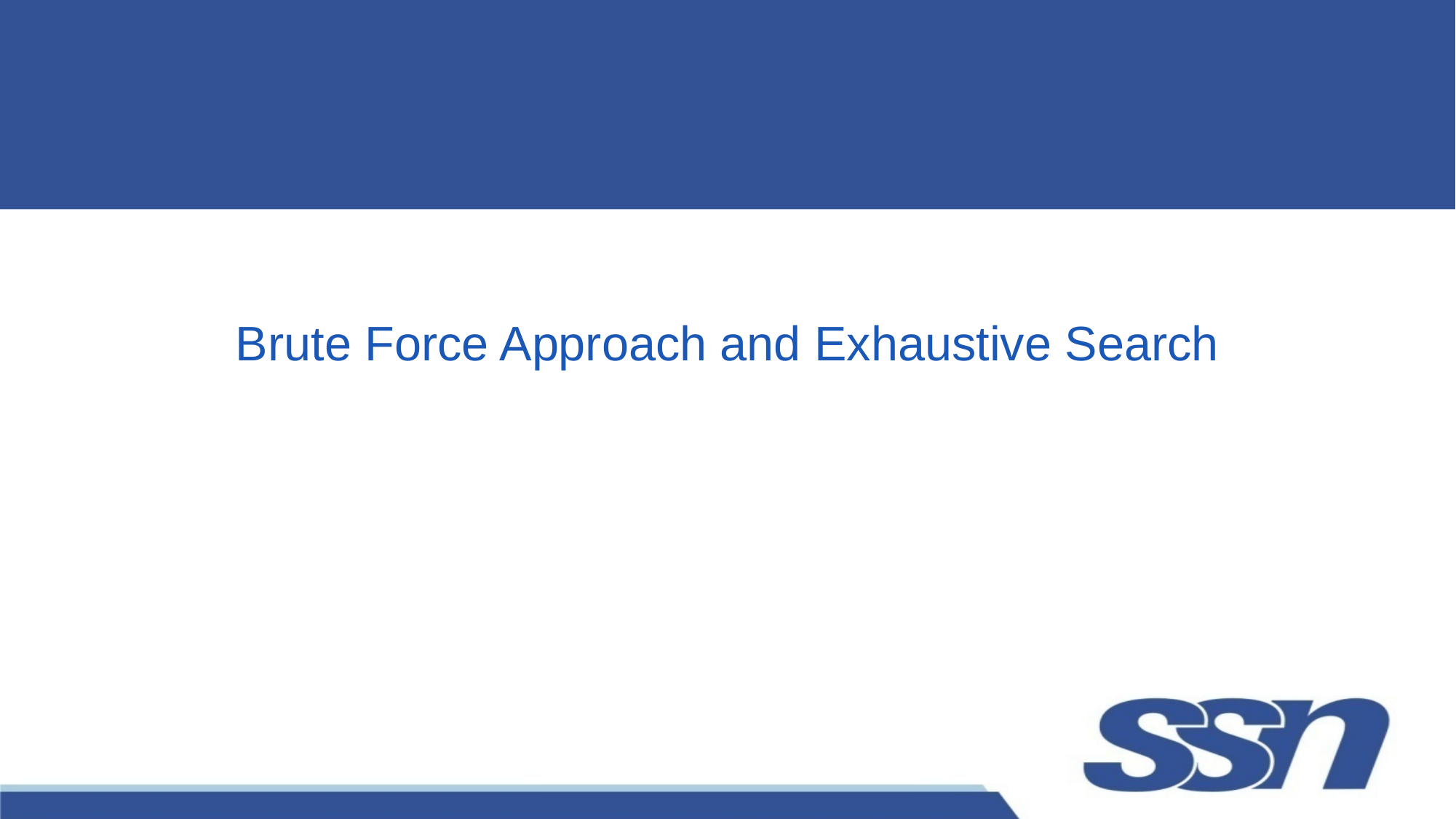

# Brute Force Approach and Exhaustive Search